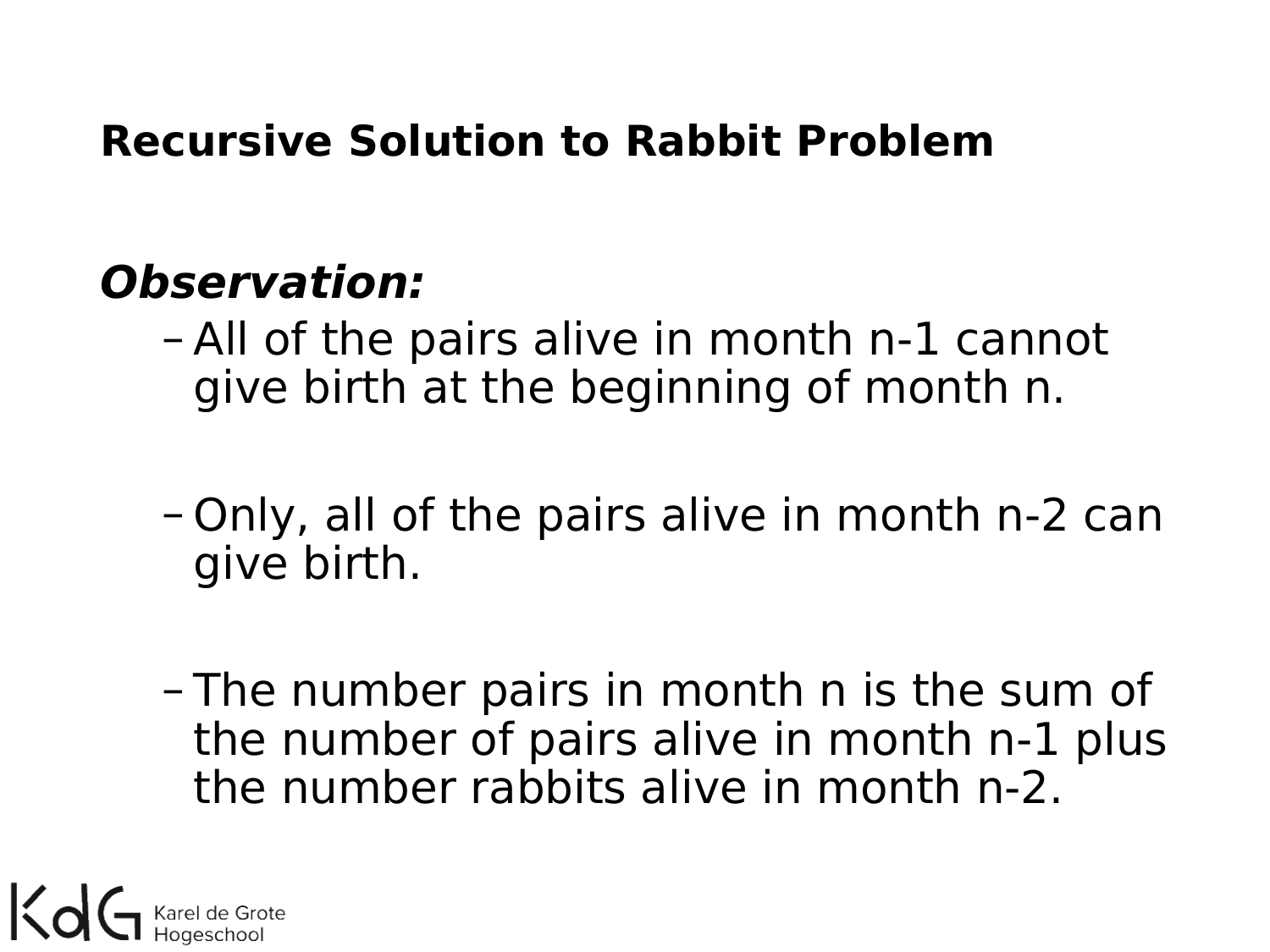

# Recursive Solution to Rabbit Problem
Observation:
All of the pairs alive in month n-1 cannot give birth at the beginning of month n.

Only, all of the pairs alive in month n-2 can give birth.

The number pairs in month n is the sum of the number of pairs alive in month n-1 plus the number rabbits alive in month n-2.